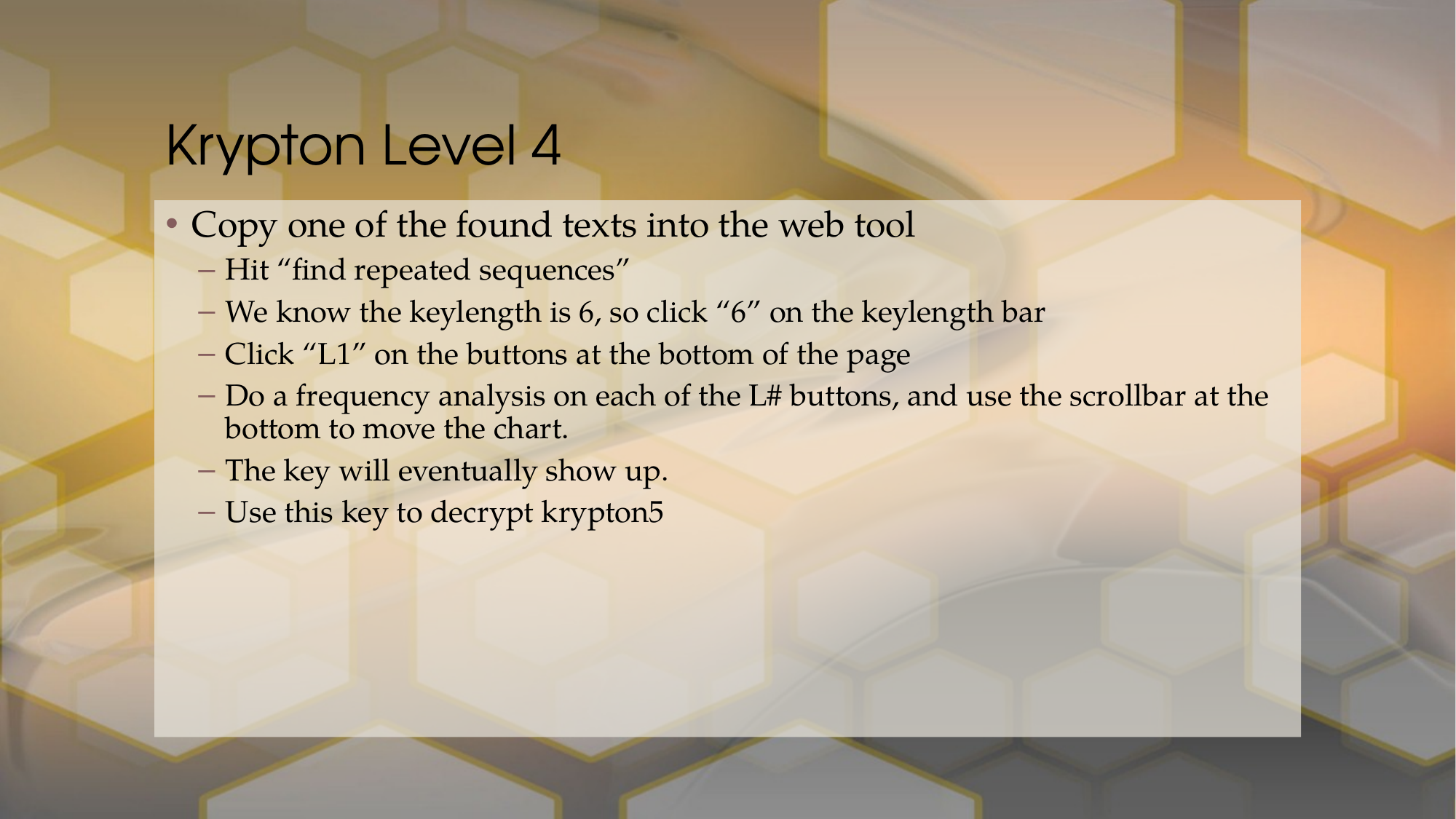

# Krypton Level 4
Copy one of the found texts into the web tool
Hit “find repeated sequences”
We know the keylength is 6, so click “6” on the keylength bar
Click “L1” on the buttons at the bottom of the page
Do a frequency analysis on each of the L# buttons, and use the scrollbar at the bottom to move the chart.
The key will eventually show up.
Use this key to decrypt krypton5